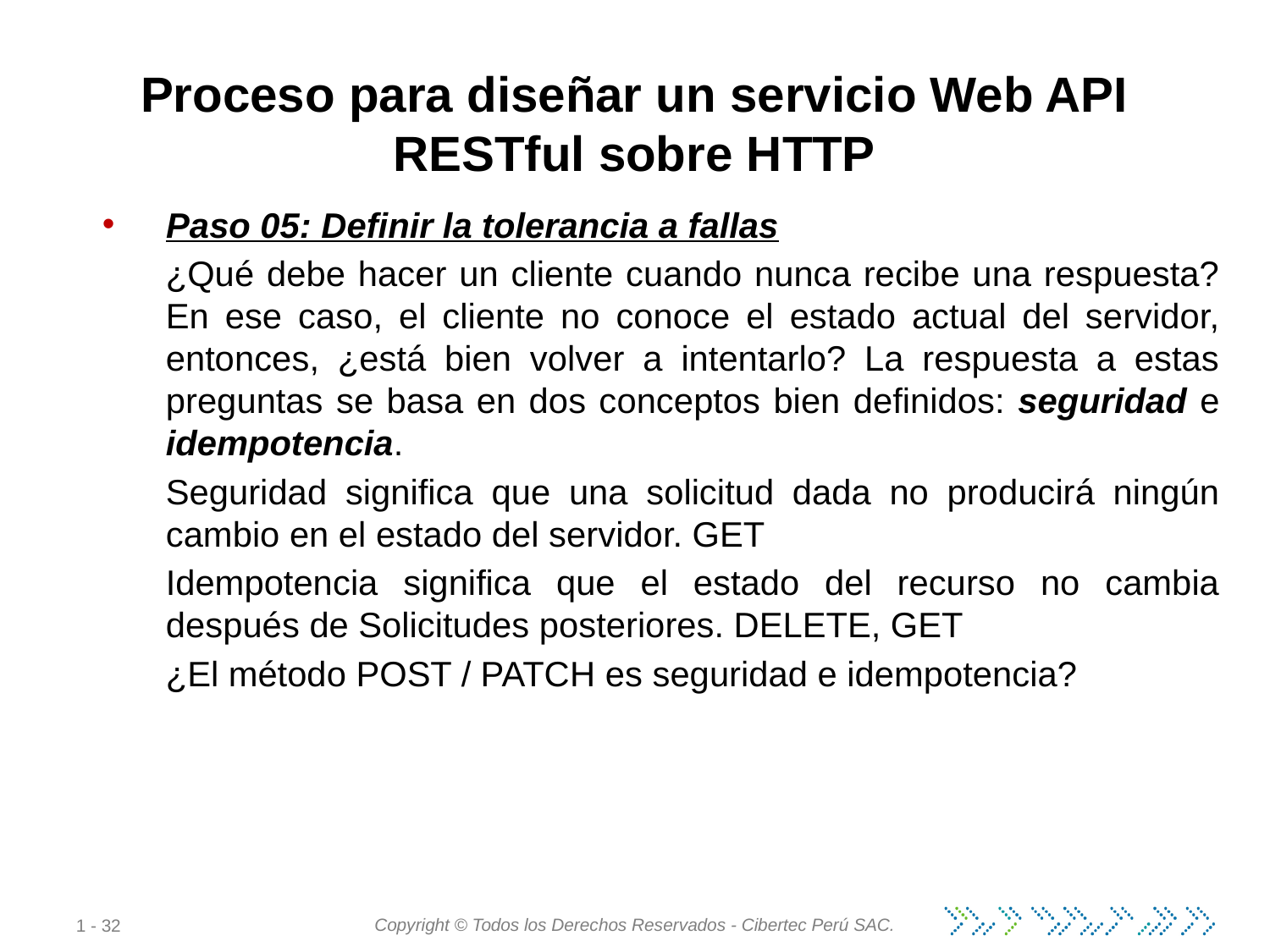

Proceso para diseñar un servicio Web API RESTful sobre HTTP
Paso 05: Definir la tolerancia a fallas
¿Qué debe hacer un cliente cuando nunca recibe una respuesta? En ese caso, el cliente no conoce el estado actual del servidor, entonces, ¿está bien volver a intentarlo? La respuesta a estas preguntas se basa en dos conceptos bien definidos: seguridad e idempotencia.
Seguridad significa que una solicitud dada no producirá ningún cambio en el estado del servidor. GET
Idempotencia significa que el estado del recurso no cambia después de Solicitudes posteriores. DELETE, GET
¿El método POST / PATCH es seguridad e idempotencia?